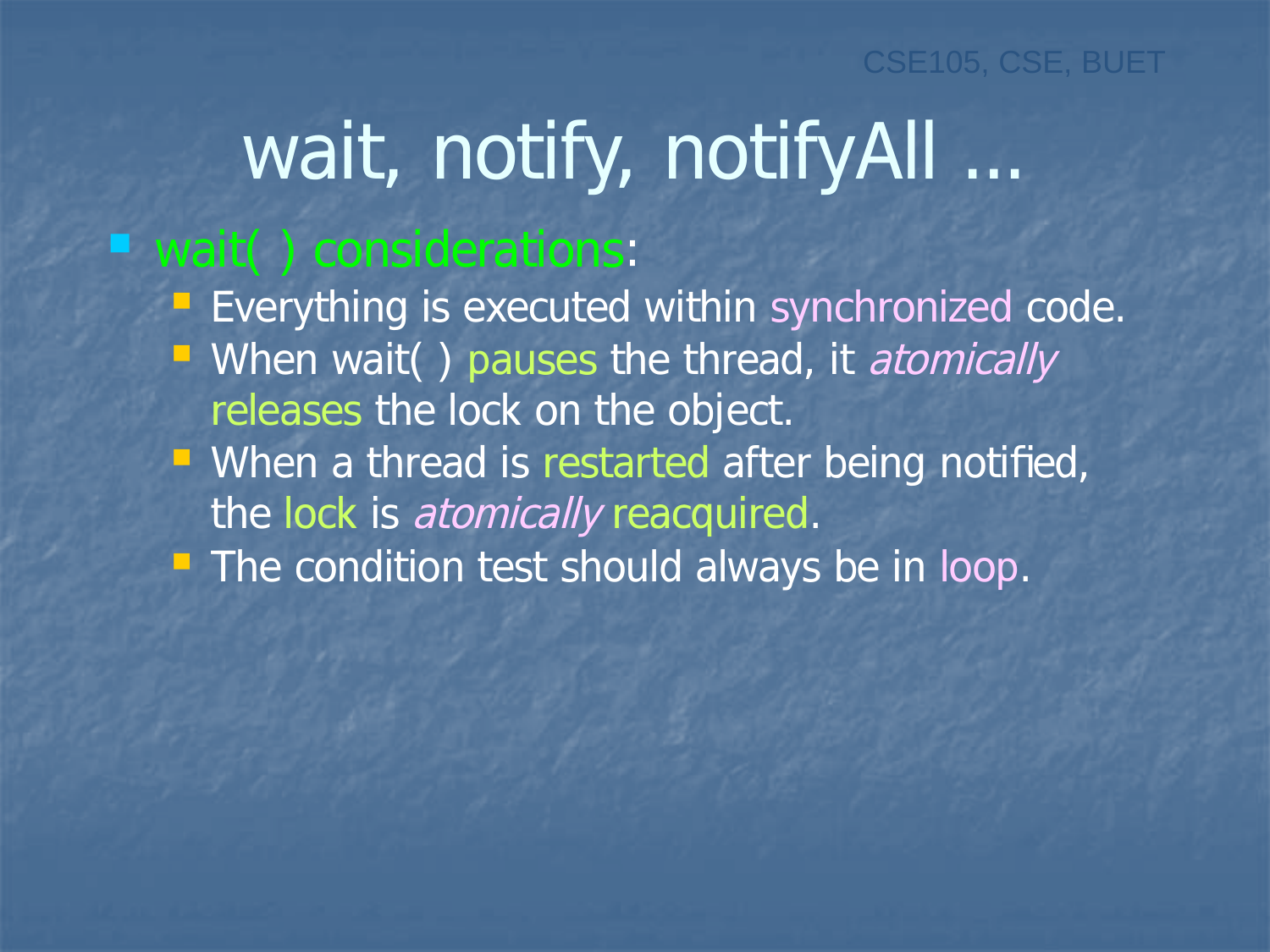

# wait, notify, notifyAll …
wait( ) considerations:
Everything is executed within synchronized code.
When wait( ) pauses the thread, it atomically releases the lock on the object.
When a thread is restarted after being notified, the lock is atomically reacquired.
The condition test should always be in loop.